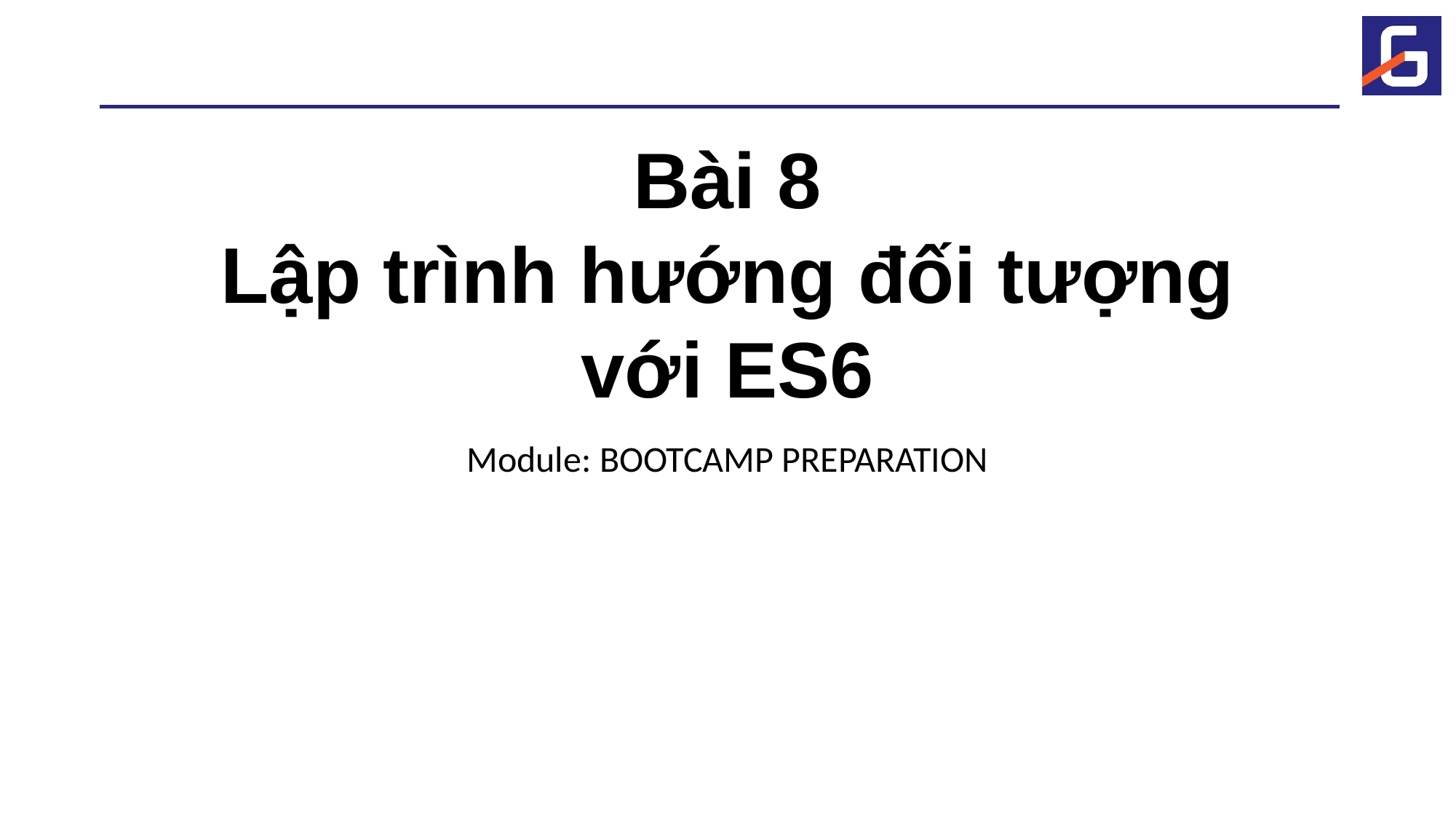

Bài 8
Lập trình hướng đối tượng với ES6
Module: BOOTCAMP PREPARATION